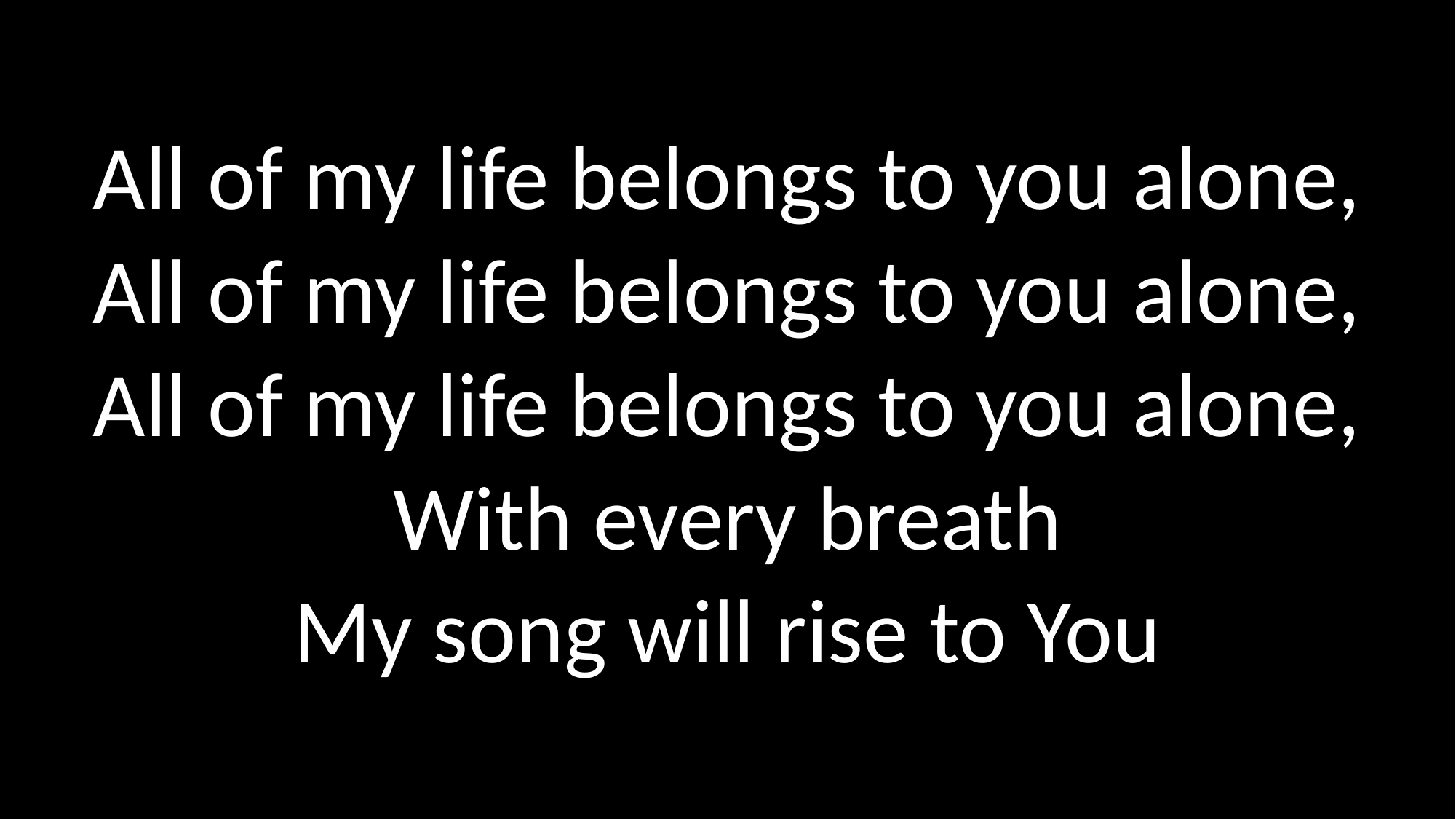

All of my life belongs to you alone,
All of my life belongs to you alone,
All of my life belongs to you alone,
With every breath
My song will rise to You